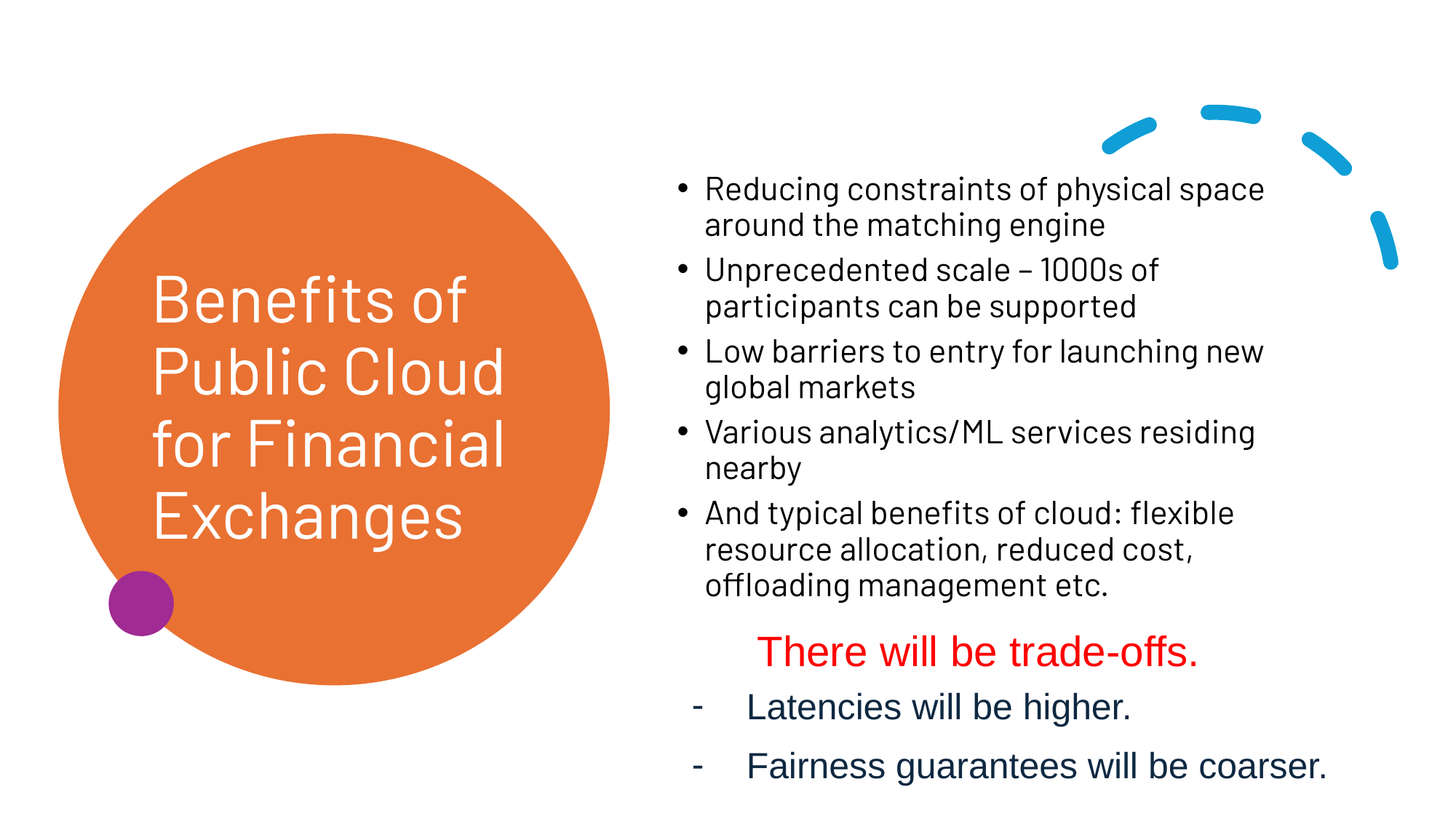

Reducing constraints of physical space around the matching engine
Unprecedented scale – 1000s of participants can be supported
Low barriers to entry for launching new global markets
Various analytics/ML services residing nearby
And typical benefits of cloud: flexible resource allocation, reduced cost, offloading management etc.
# Benefits of Public Cloud for Financial Exchanges

There will be trade-offs.
Latencies will be higher.
Fairness guarantees will be coarser.